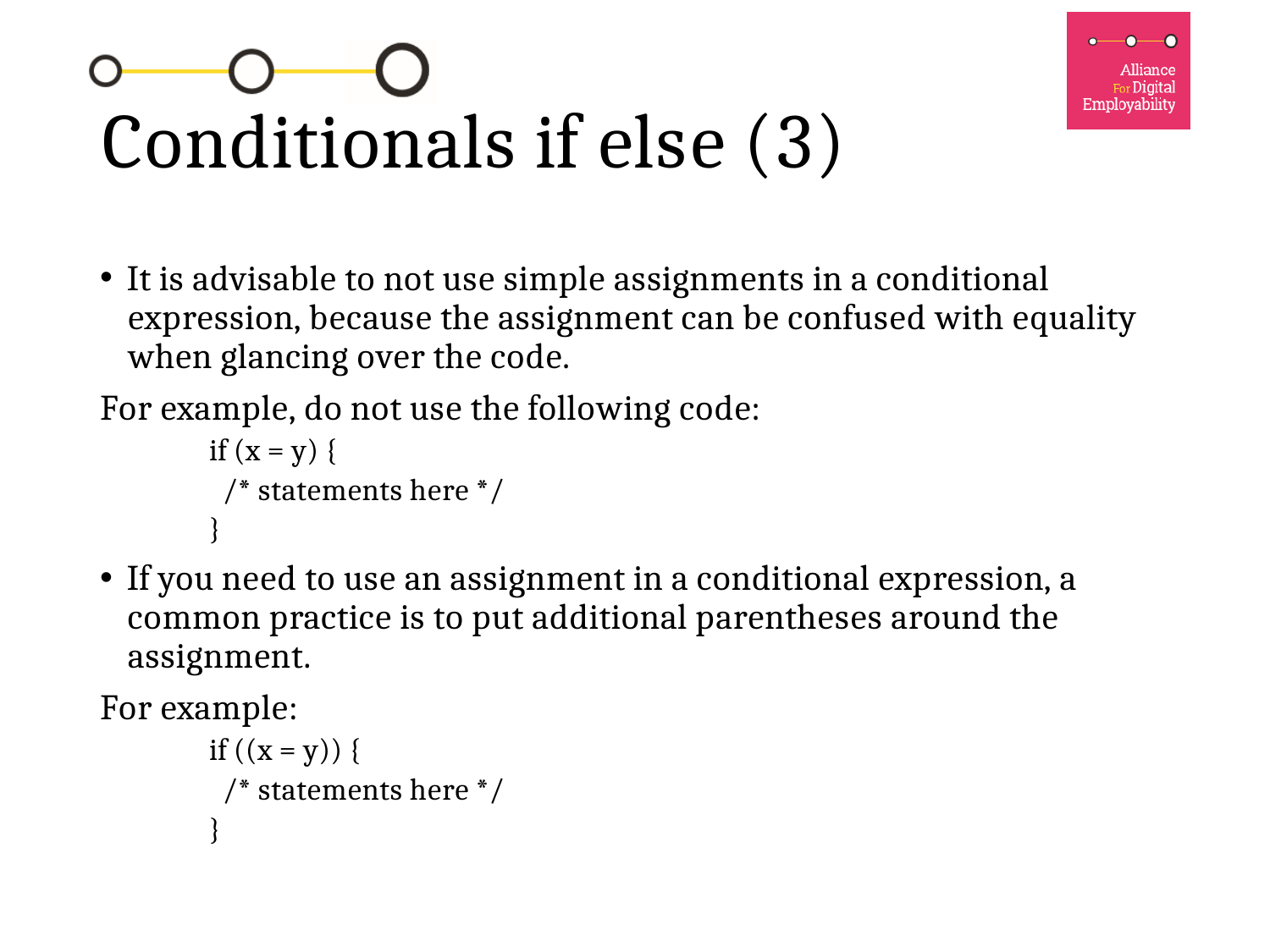

# Conditionals if else (3)
It is advisable to not use simple assignments in a conditional expression, because the assignment can be confused with equality when glancing over the code.
For example, do not use the following code:
if (x = y) {
  /* statements here */
}
If you need to use an assignment in a conditional expression, a common practice is to put additional parentheses around the assignment.
For example:
if ((x = y)) {
  /* statements here */
}